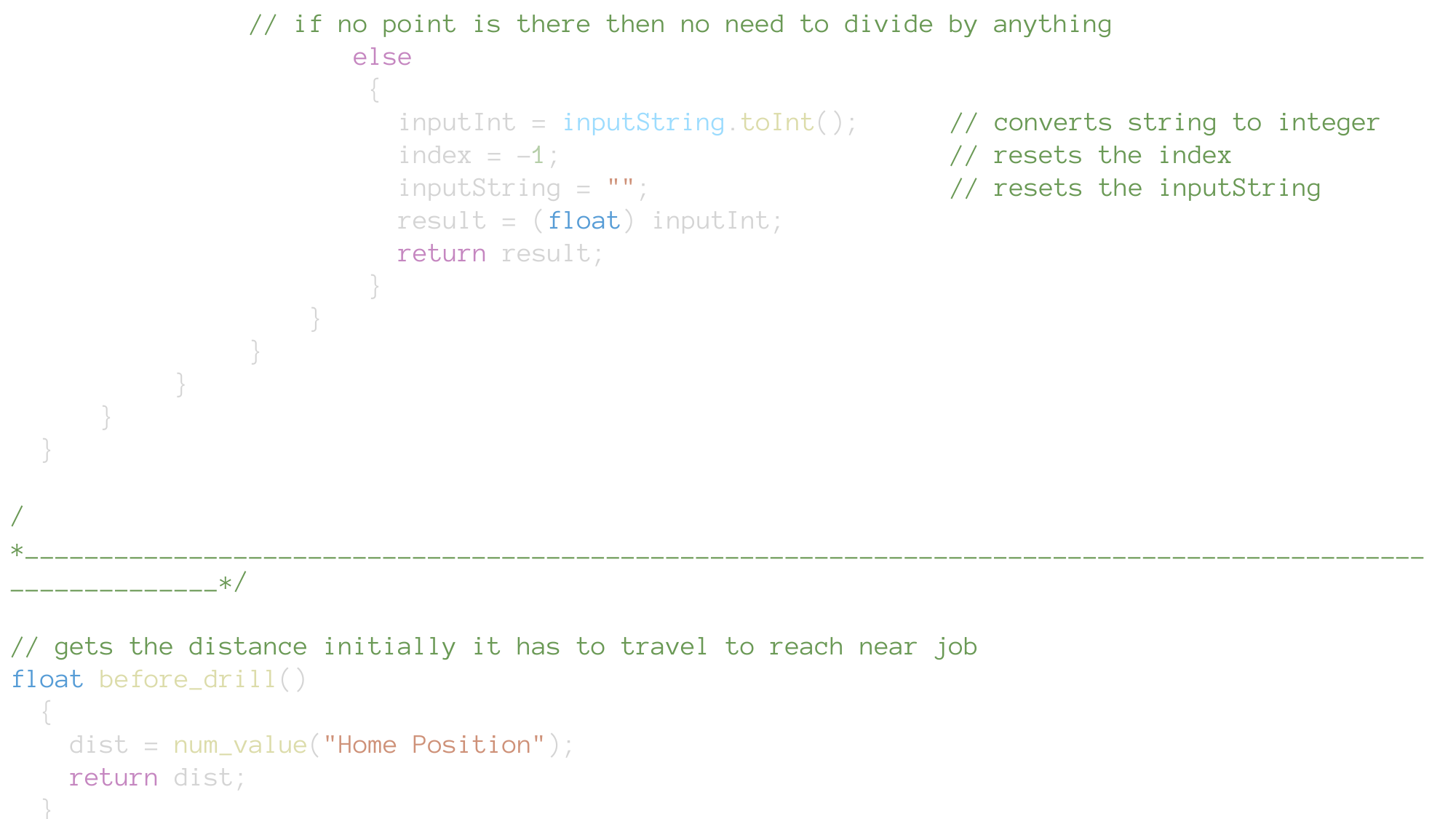

// if no point is there then no need to divide by anything
                       else
                        {
                          inputInt = inputString.toInt();      // converts string to integer
                          index = -1;                          // resets the index
                          inputString = "";                    // resets the inputString
                          result = (float) inputInt;
                          return result;
                        }
                    }
                }
           }
      }
  }
/*____________________________________________________________________________________________________________*/
// gets the distance initially it has to travel to reach near job
float before_drill()
  {
    dist = num_value("Home Position");
    return dist;
  }